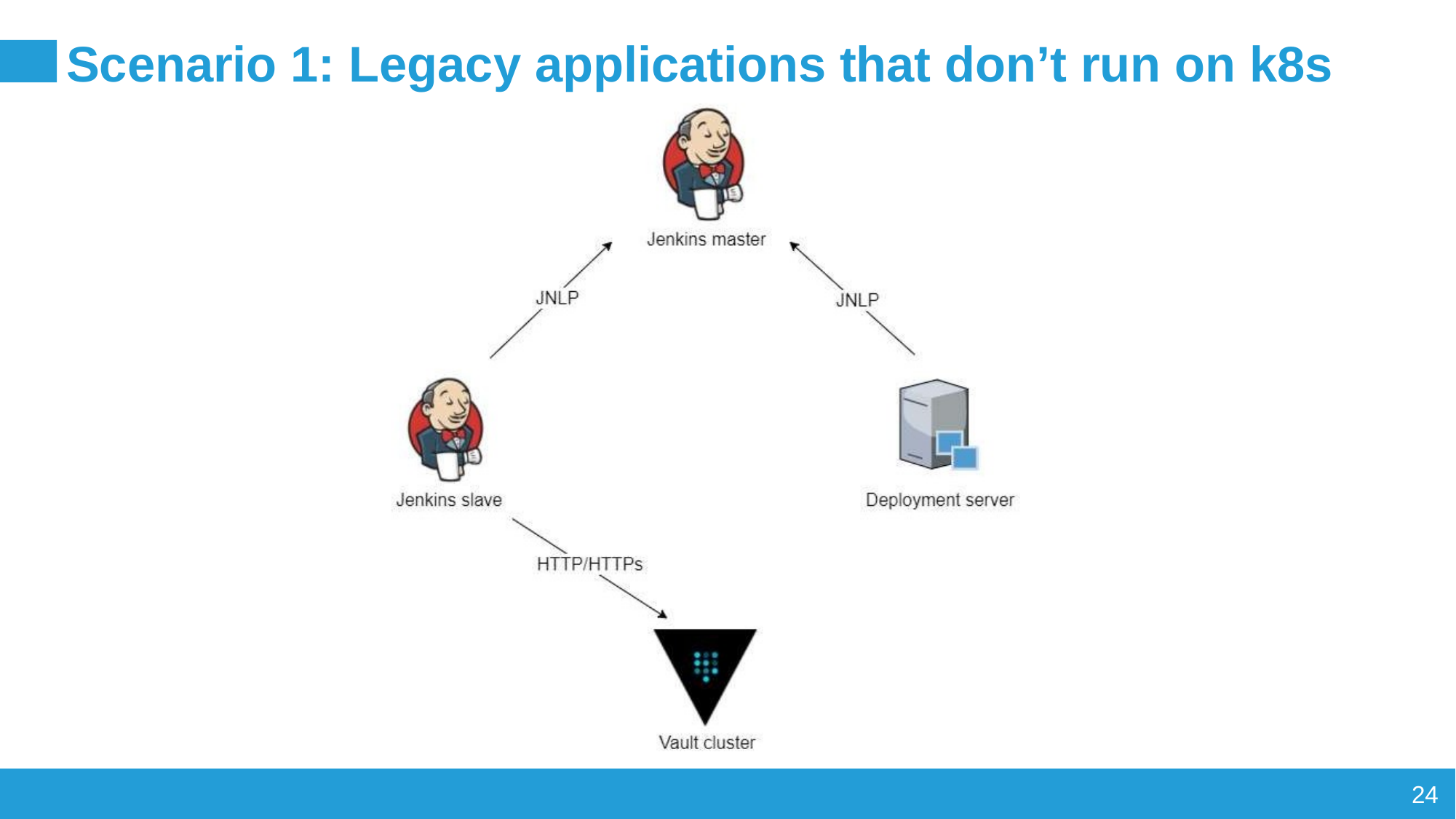

# Scenario 1: Legacy applications that don’t run on k8s

24